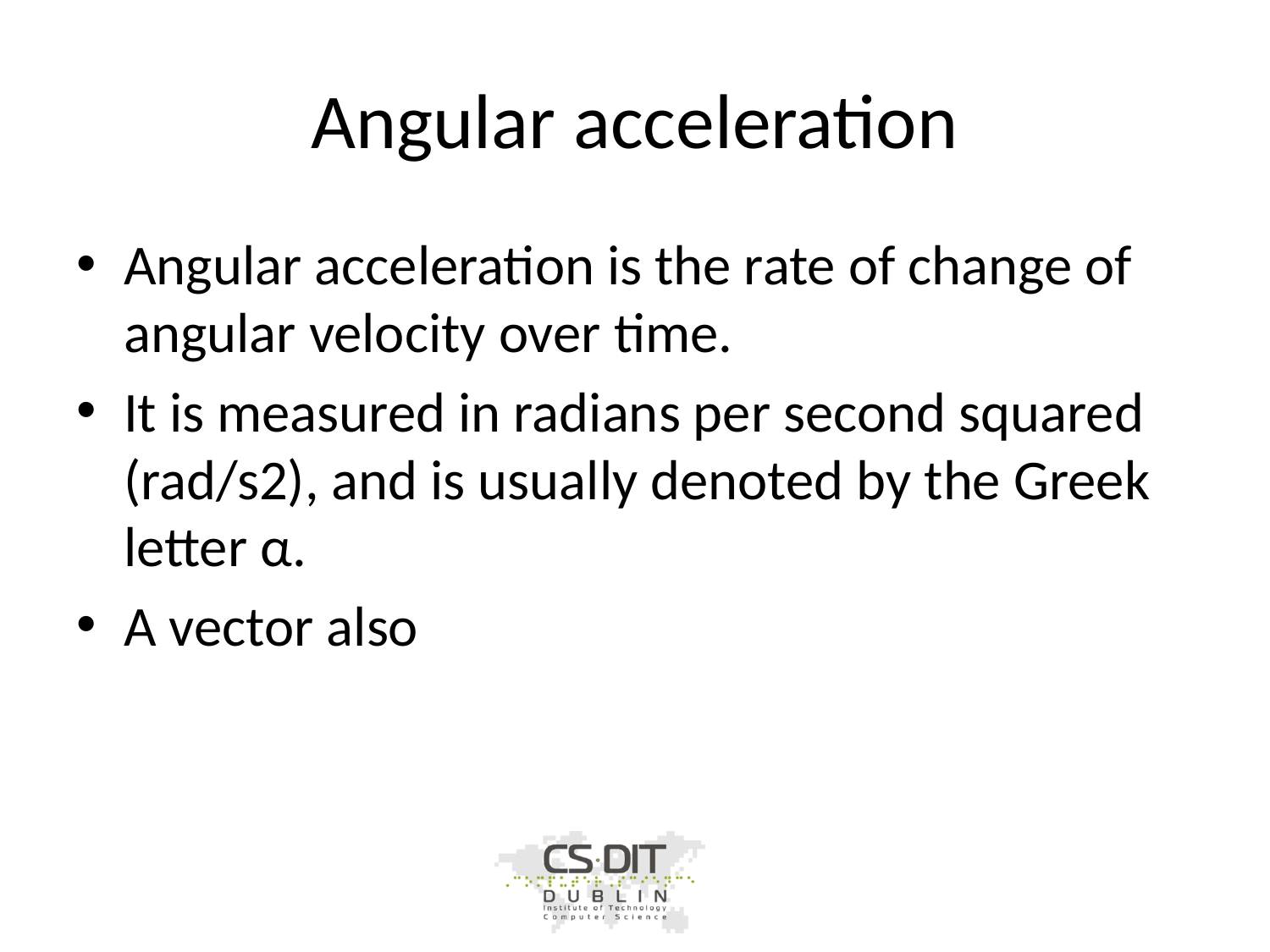

# Angular acceleration
Angular acceleration is the rate of change of angular velocity over time.
It is measured in radians per second squared (rad/s2), and is usually denoted by the Greek letter α.
A vector also